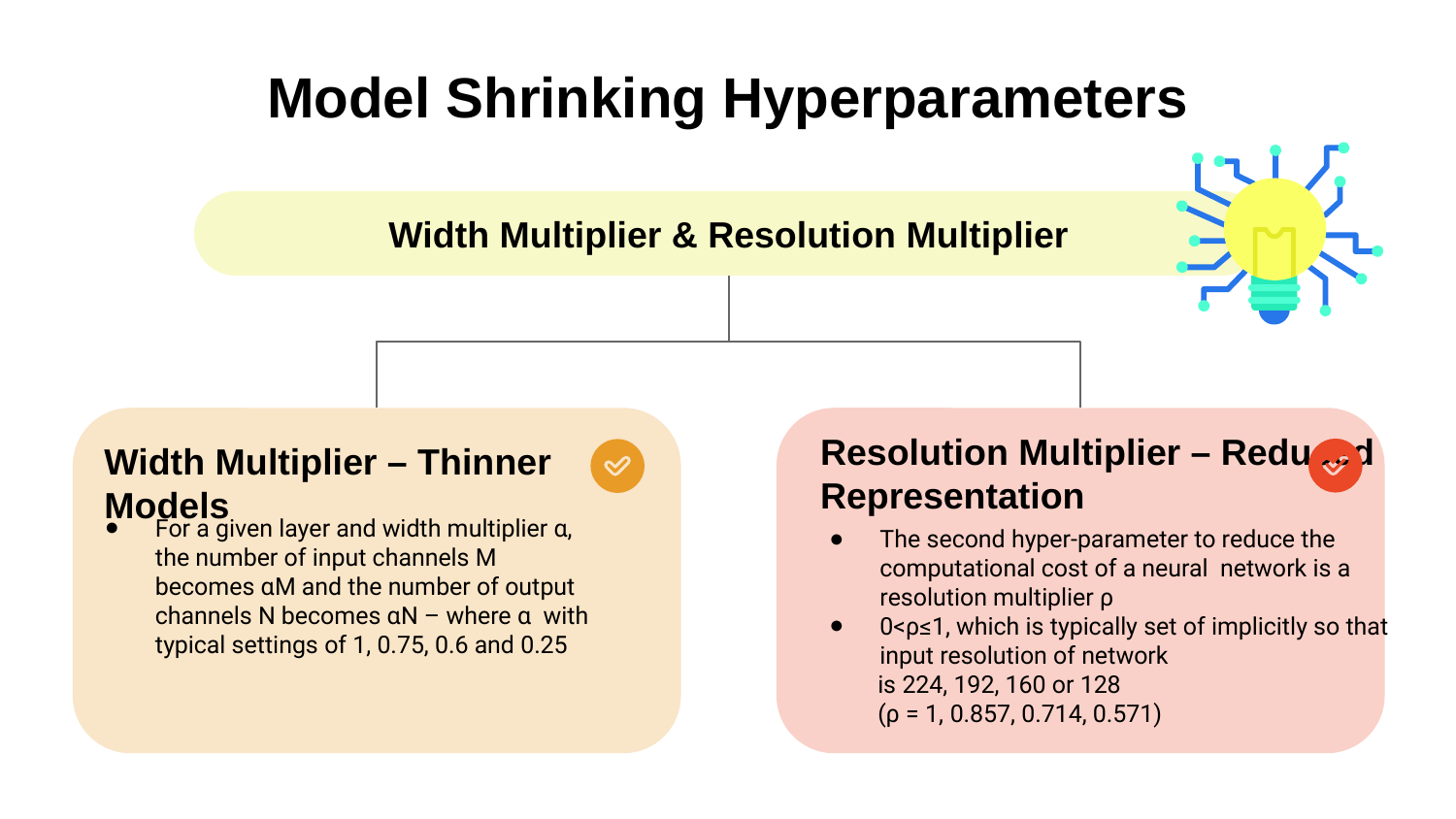

# Model Shrinking Hyperparameters

Width Multiplier & Resolution Multiplier

Width Multiplier – Thinner Models
For a given layer and width multiplier α, the number of input channels M  becomes αM and the number of output channels N becomes αN – where α  with typical settings of 1, 0.75, 0.6 and 0.25
Resolution Multiplier – Reduced Representation

The second hyper-parameter to reduce the computational cost of a neural  network is a resolution multiplier ρ
0<ρ≤1, which is typically set of implicitly so that input resolution of network
        is 224, 192, 160 or 128
        (ρ = 1, 0.857, 0.714, 0.571)